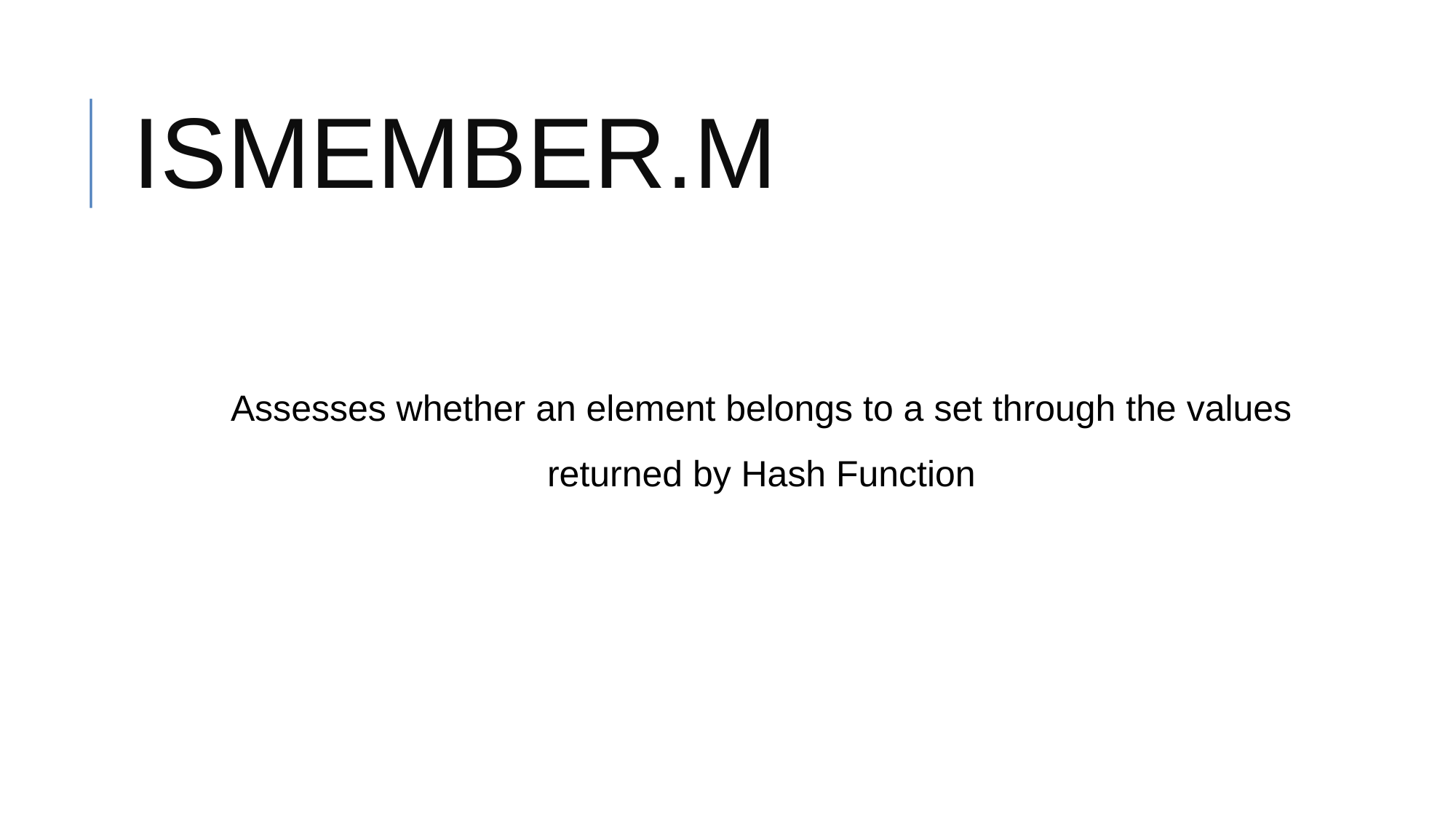

Ismember.m

Assesses whether an element belongs to a set through the values returned by Hash Function